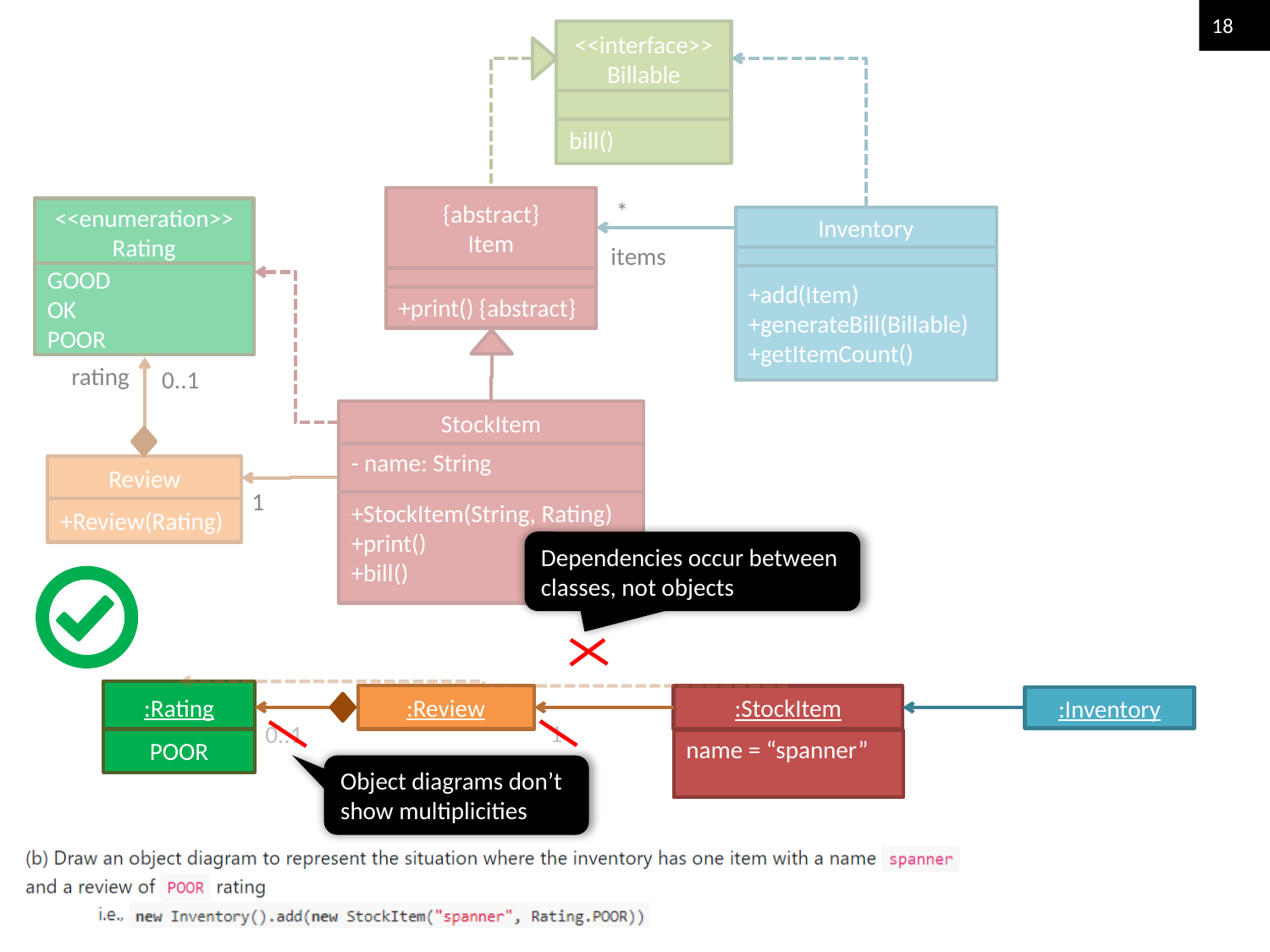

18
Dependencies occur between classes, not objects

:Rating
:Review
:StockItem
:Inventory

1
0..1
POOR
name = “spanner”

Object diagrams don’t show multiplicities